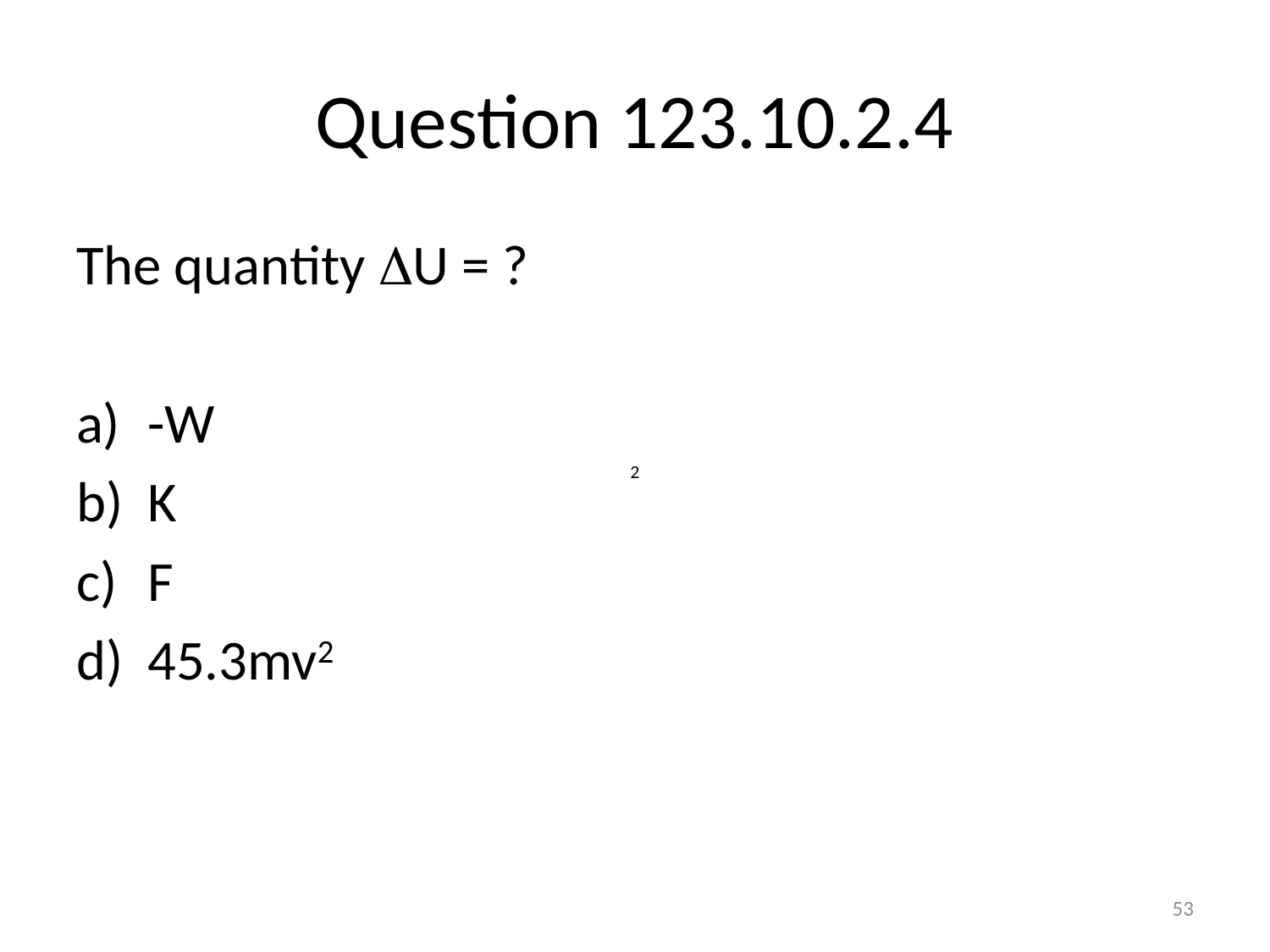

# Question 123.10.2.4
The quantity ΔU = ?

-W
K
F
45.3mv2
2
53